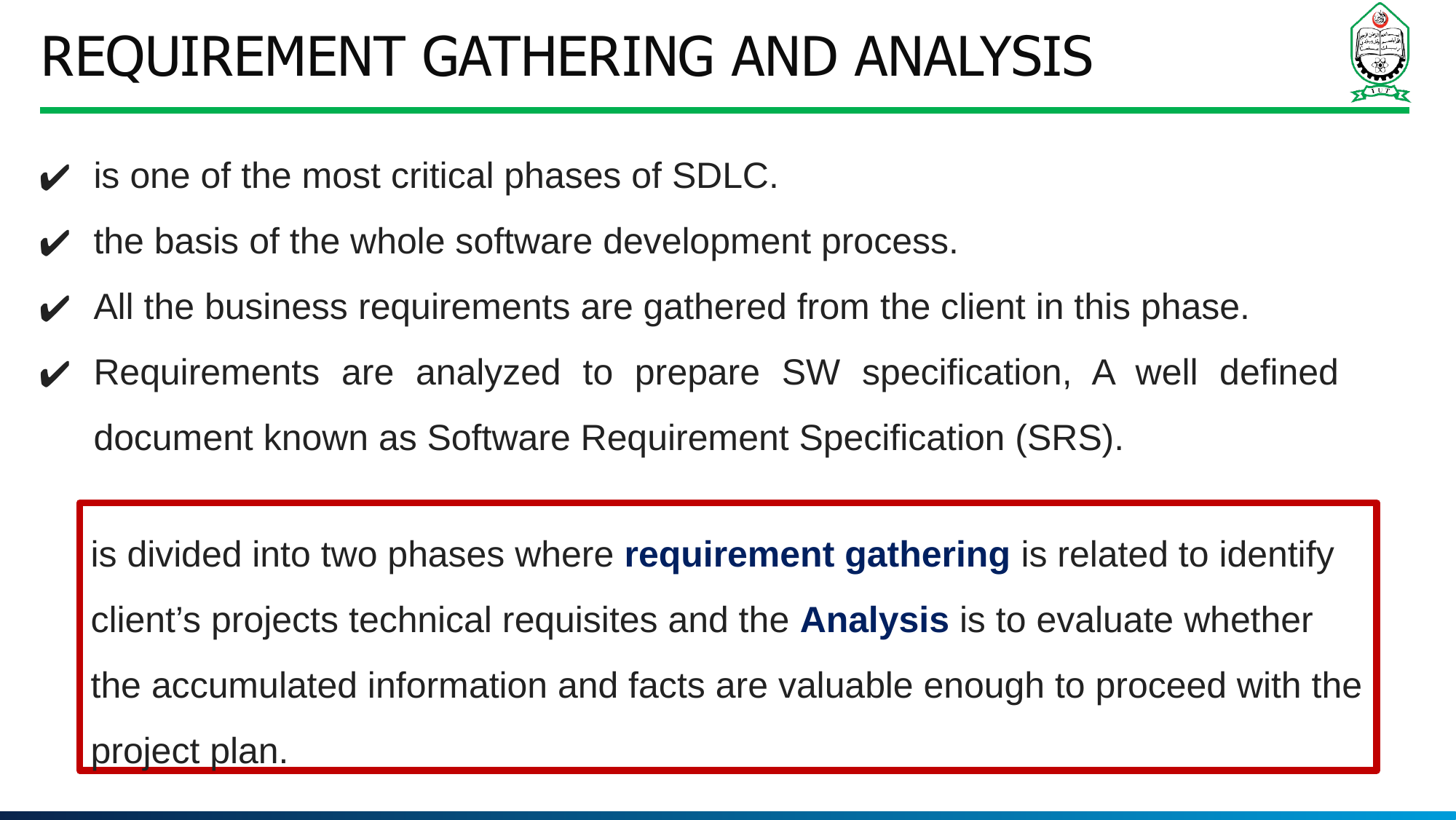

# Requirement gathering and analysis
is one of the most critical phases of SDLC.
the basis of the whole software development process.
All the business requirements are gathered from the client in this phase.
Requirements are analyzed to prepare SW specification, A well defined document known as Software Requirement Specification (SRS).

is divided into two phases where requirement gathering is related to identify client’s projects technical requisites and the Analysis is to evaluate whether the accumulated information and facts are valuable enough to proceed with the project plan.